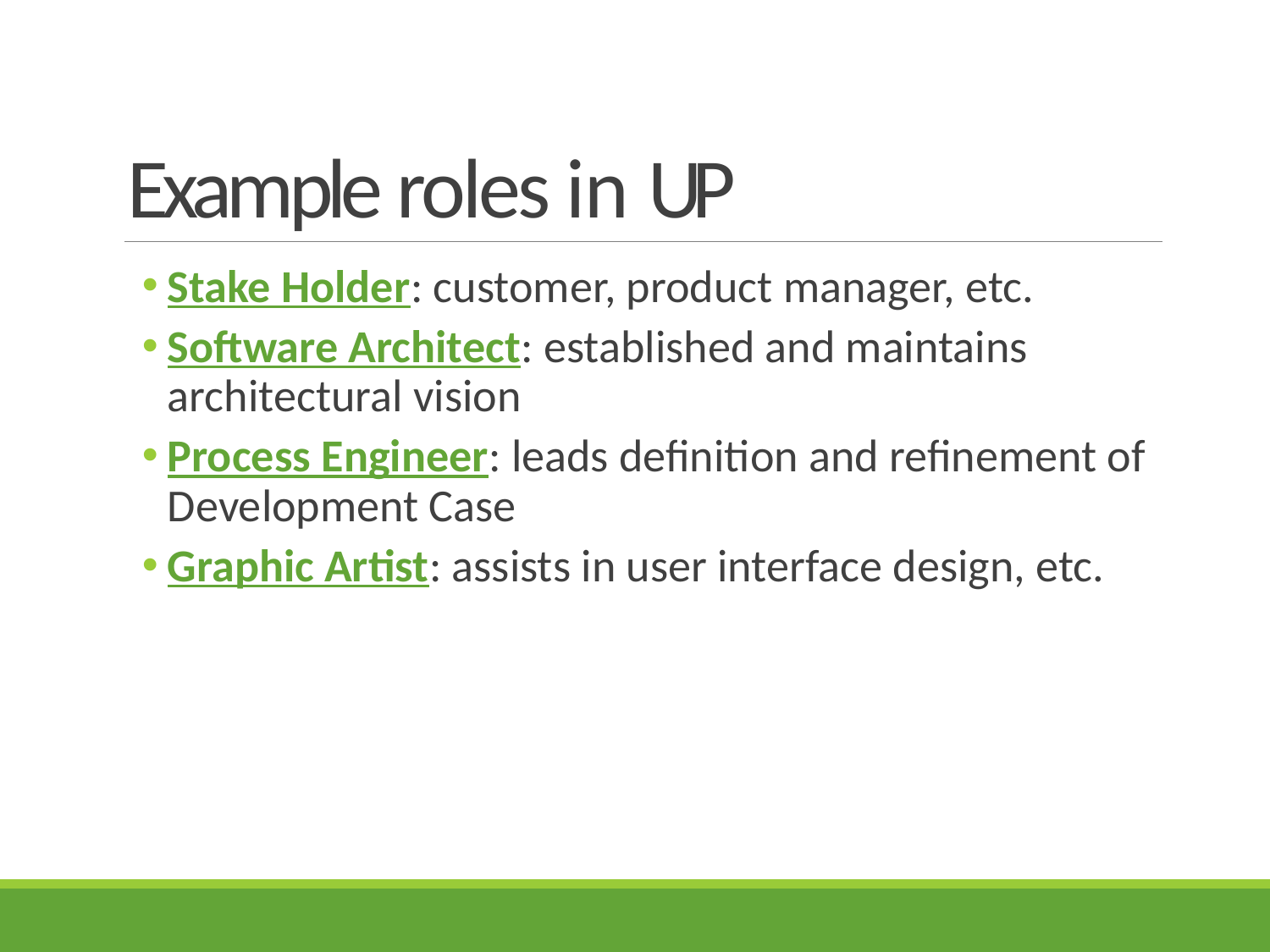

# Example roles in UP
Stake Holder: customer, product manager, etc.
Software Architect: established and maintains  architectural vision
Process Engineer: leads definition and refinement of  Development Case
Graphic Artist: assists in user interface design, etc.